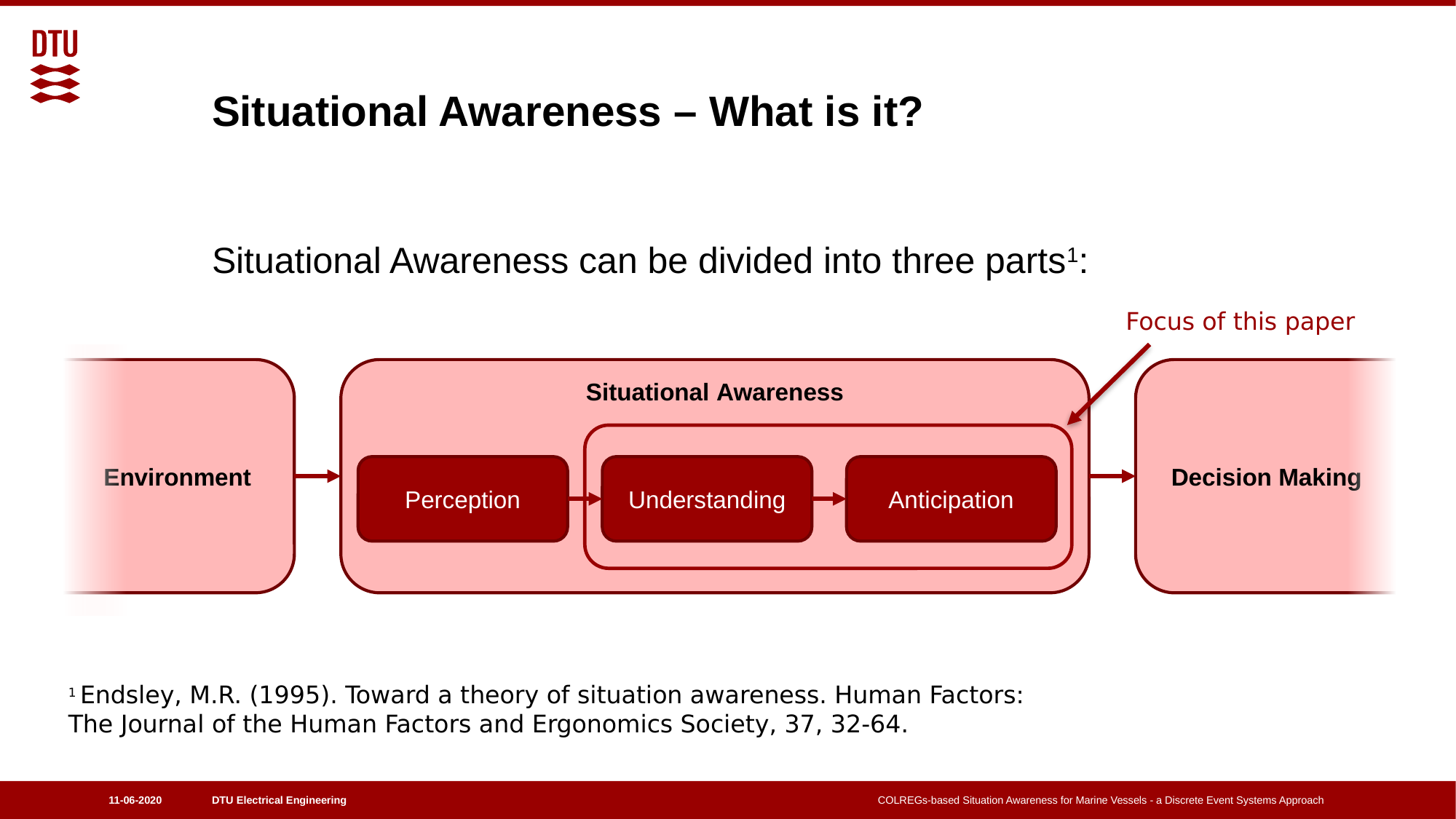

Situational Awareness – What is it?
# Situational Awareness can be divided into three parts1:
Focus of this paper

       Environment
Situational Awareness
  Decision Making
Perception
Understanding
Anticipation
1 Endsley, M.R. (1995). Toward a theory of situation awareness. Human Factors: The Journal of the Human Factors and Ergonomics Society, 37, 32-64.